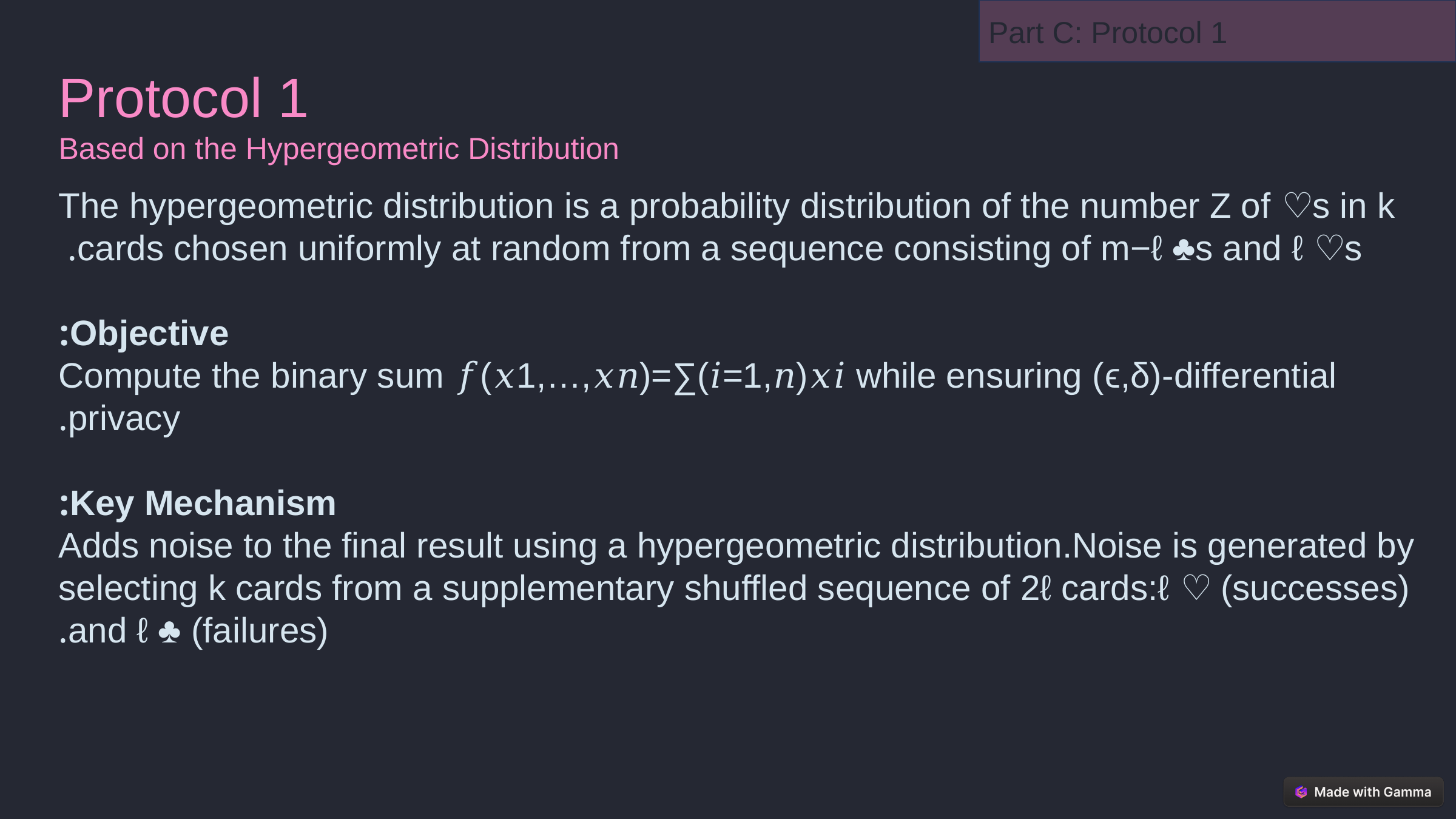

Part C: Protocol 1
Protocol 1
Based on the Hypergeometric Distribution

The hypergeometric distribution is a probability distribution of the number Z of ♡s in k cards chosen uniformly at random from a sequence consisting of m−ℓ ♣s and ℓ ♡s.

Objective:
Compute the binary sum 𝑓(𝑥1,…,𝑥𝑛)=∑(𝑖=1,𝑛)𝑥𝑖 while ensuring (ϵ,δ)-differential privacy.

Key Mechanism:
Adds noise to the final result using a hypergeometric distribution.Noise is generated by selecting k cards from a supplementary shuffled sequence of 2ℓ cards:ℓ ♡ (successes) and ℓ ♣ (failures).